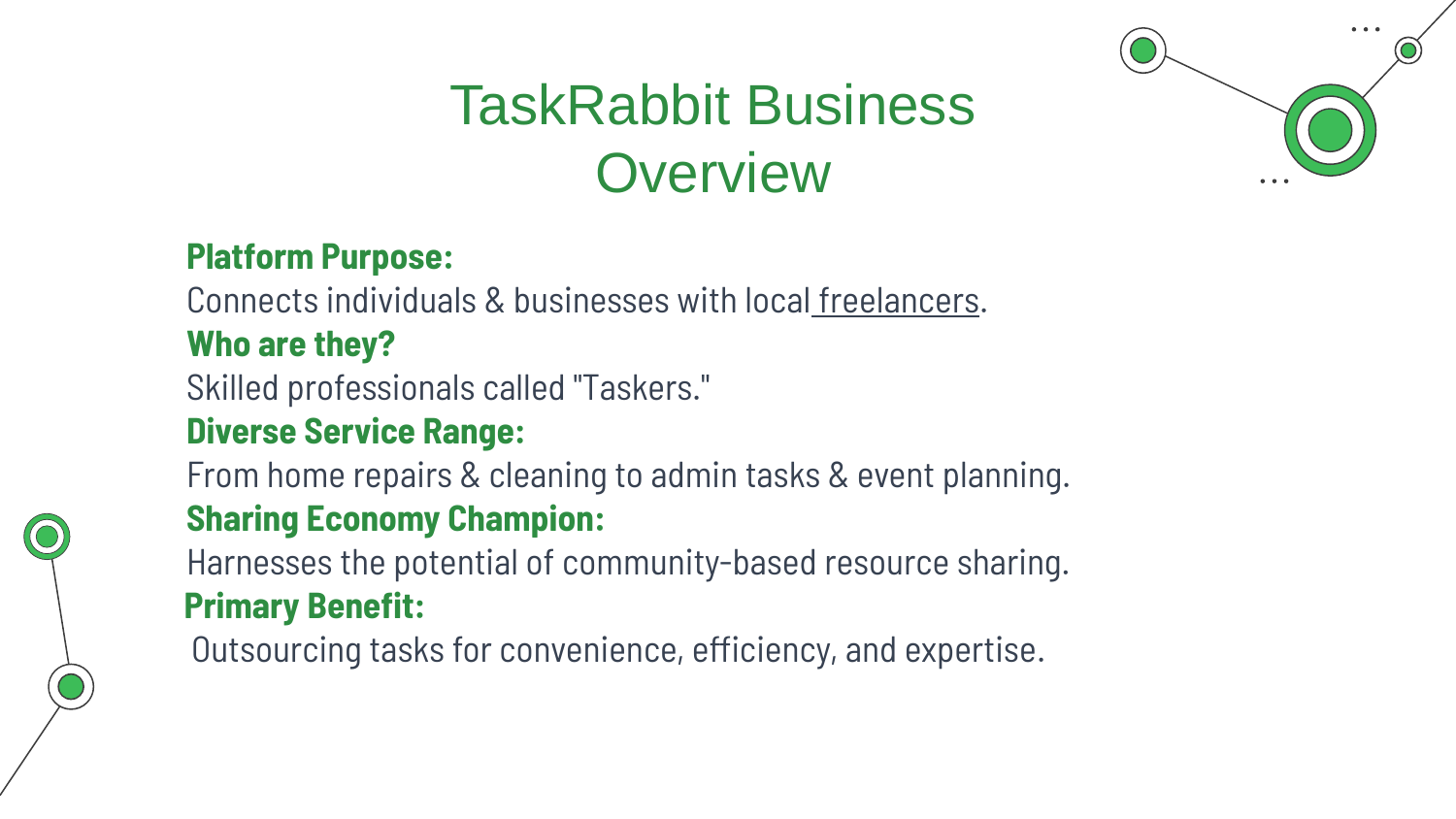

# TaskRabbit Business Overview
Platform Purpose:
Connects individuals & businesses with local freelancers.
Who are they?
Skilled professionals called "Taskers."
Diverse Service Range:
From home repairs & cleaning to admin tasks & event planning.
Sharing Economy Champion:
Harnesses the potential of community-based resource sharing.
   Primary Benefit:
    Outsourcing tasks for convenience, efficiency, and expertise.